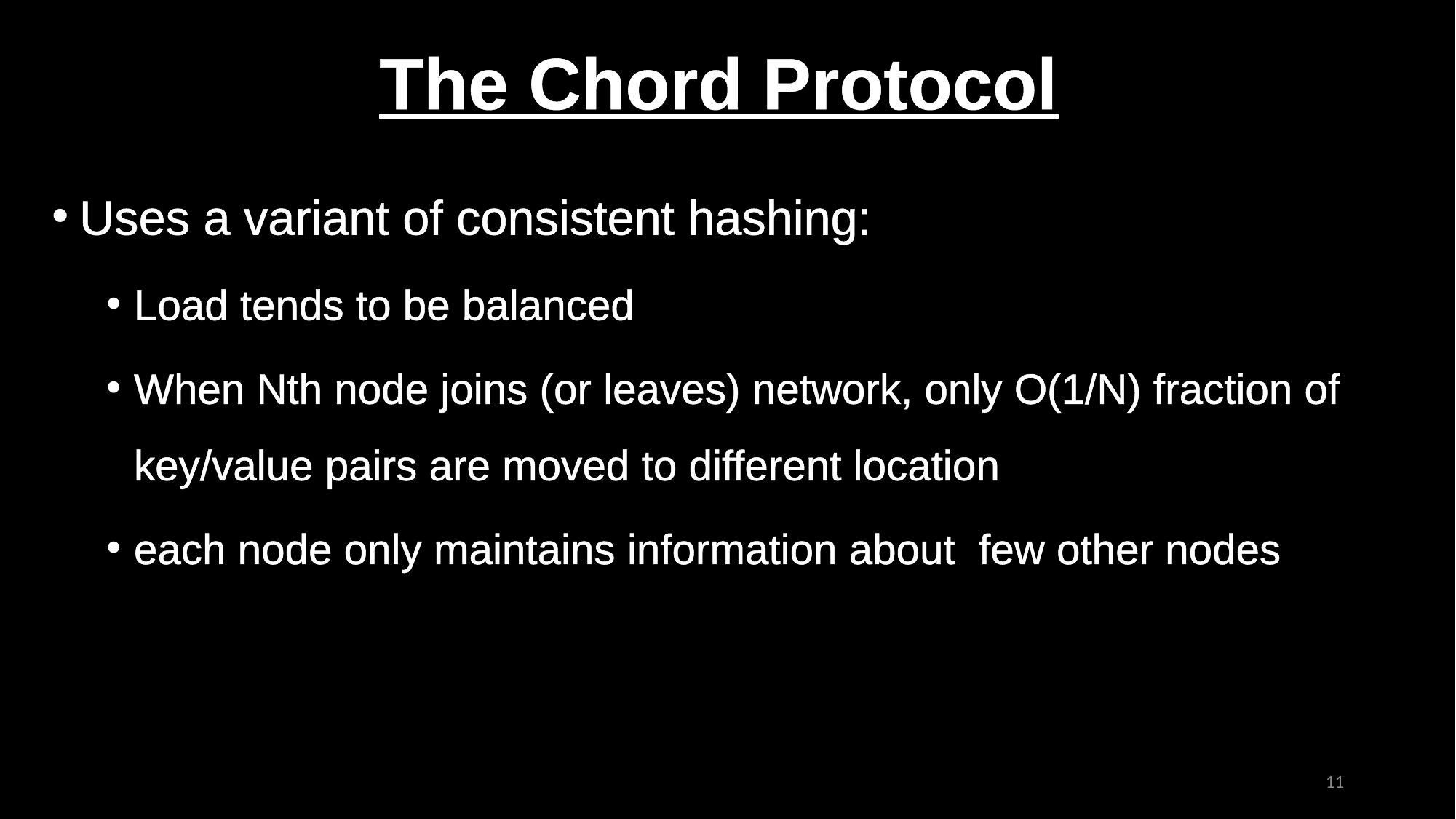

# The Chord Protocol
|  |
| --- |
Uses a variant of consistent hashing:
Load tends to be balanced
When Nth node joins (or leaves) network, only O(1/N) fraction of key/value pairs are moved to different location
each node only maintains information about  few other nodes
11